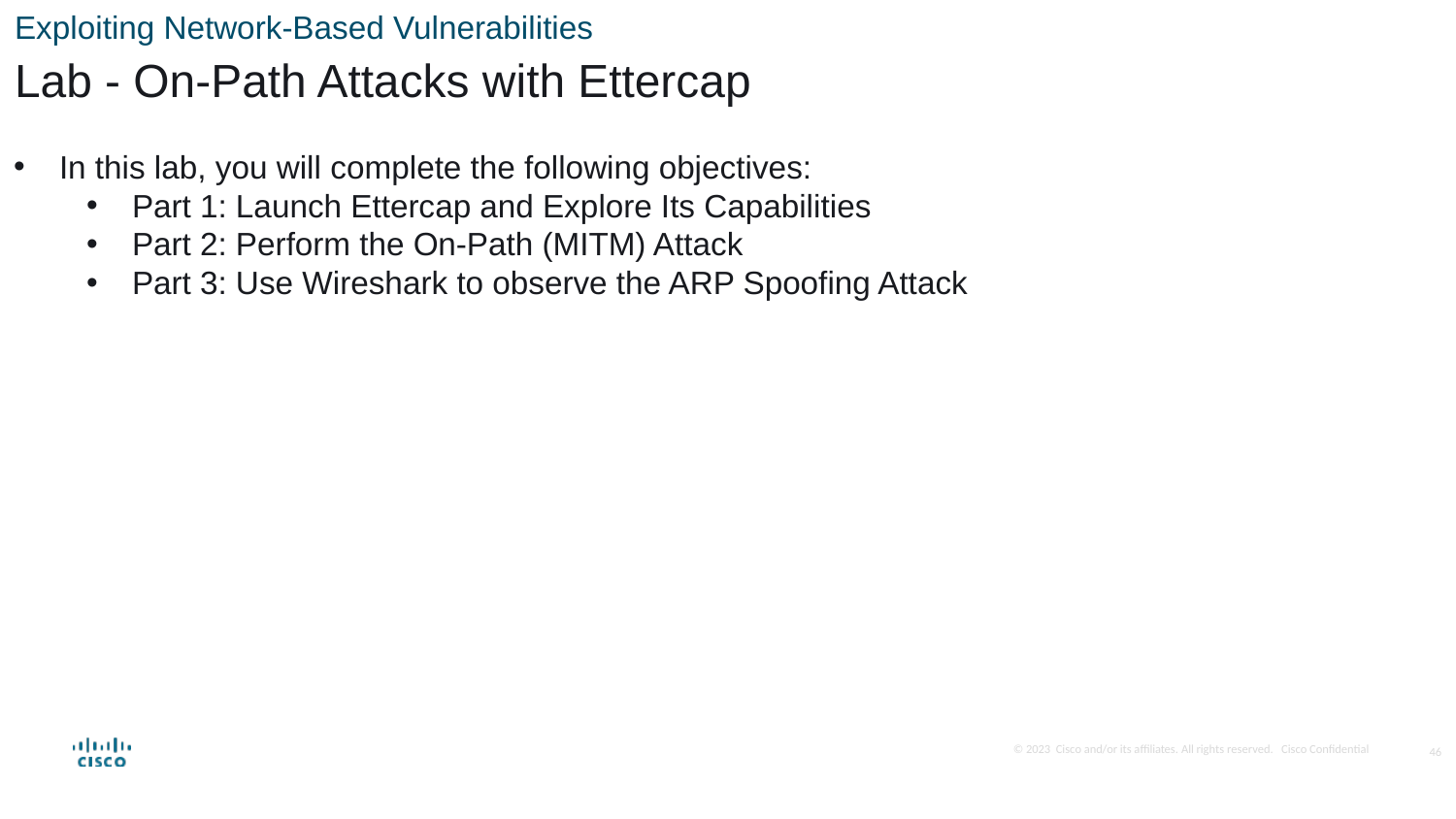

Exploiting Network-Based Vulnerabilities
Lab - On-Path Attacks with Ettercap

In this lab, you will complete the following objectives:
Part 1: Launch Ettercap and Explore Its Capabilities
Part 2: Perform the On-Path (MITM) Attack
Part 3: Use Wireshark to observe the ARP Spoofing Attack

46